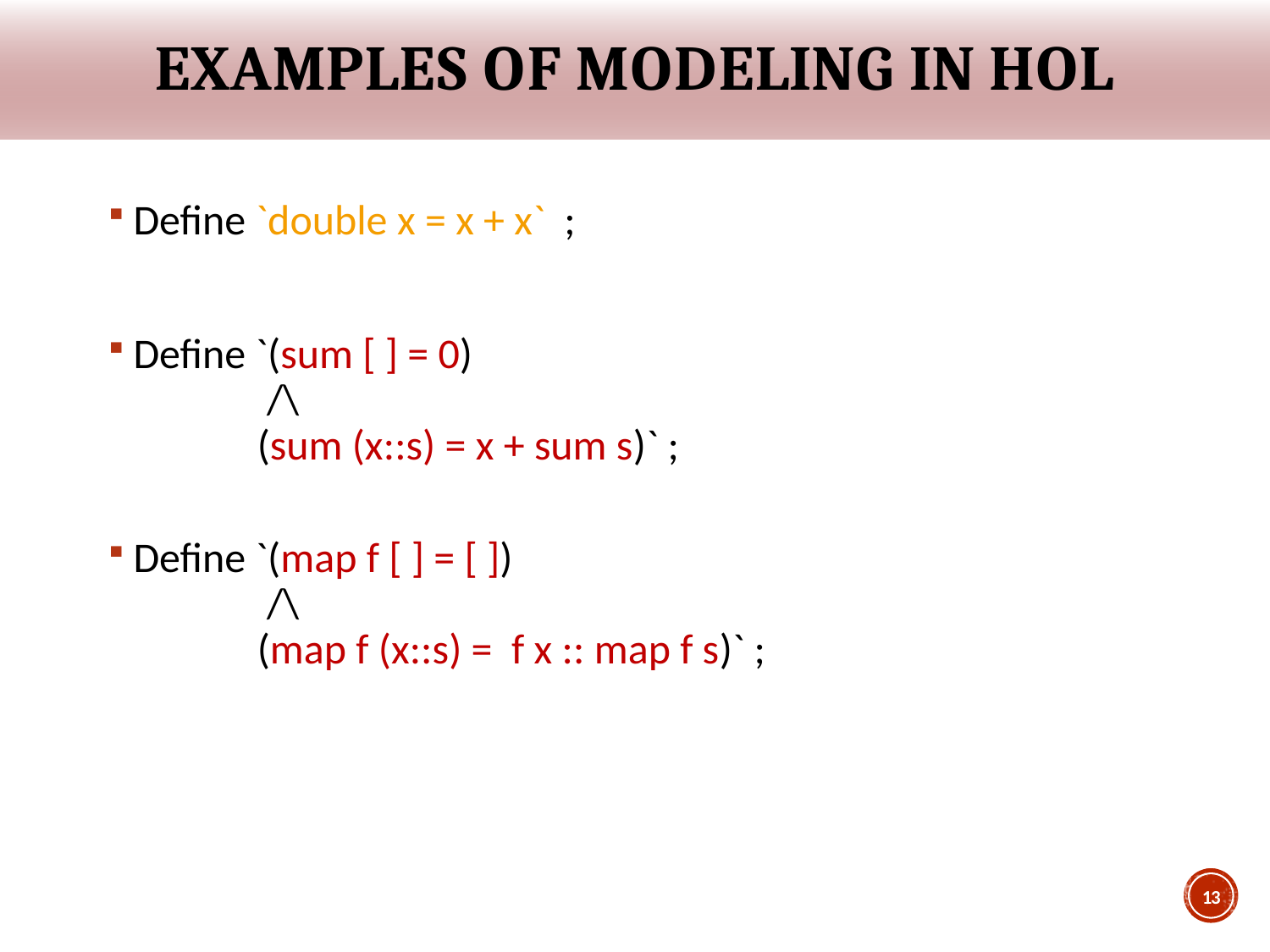

# Examples of modeling in HOL
Define `double x = x + x`  ;

Define `(sum [ ] = 0)
              /\
             (sum (x::s) = x + sum s)` ;
Define `(map f [ ] = [ ])
              /\
             (map f (x::s) =  f x :: map f s)` ;
13